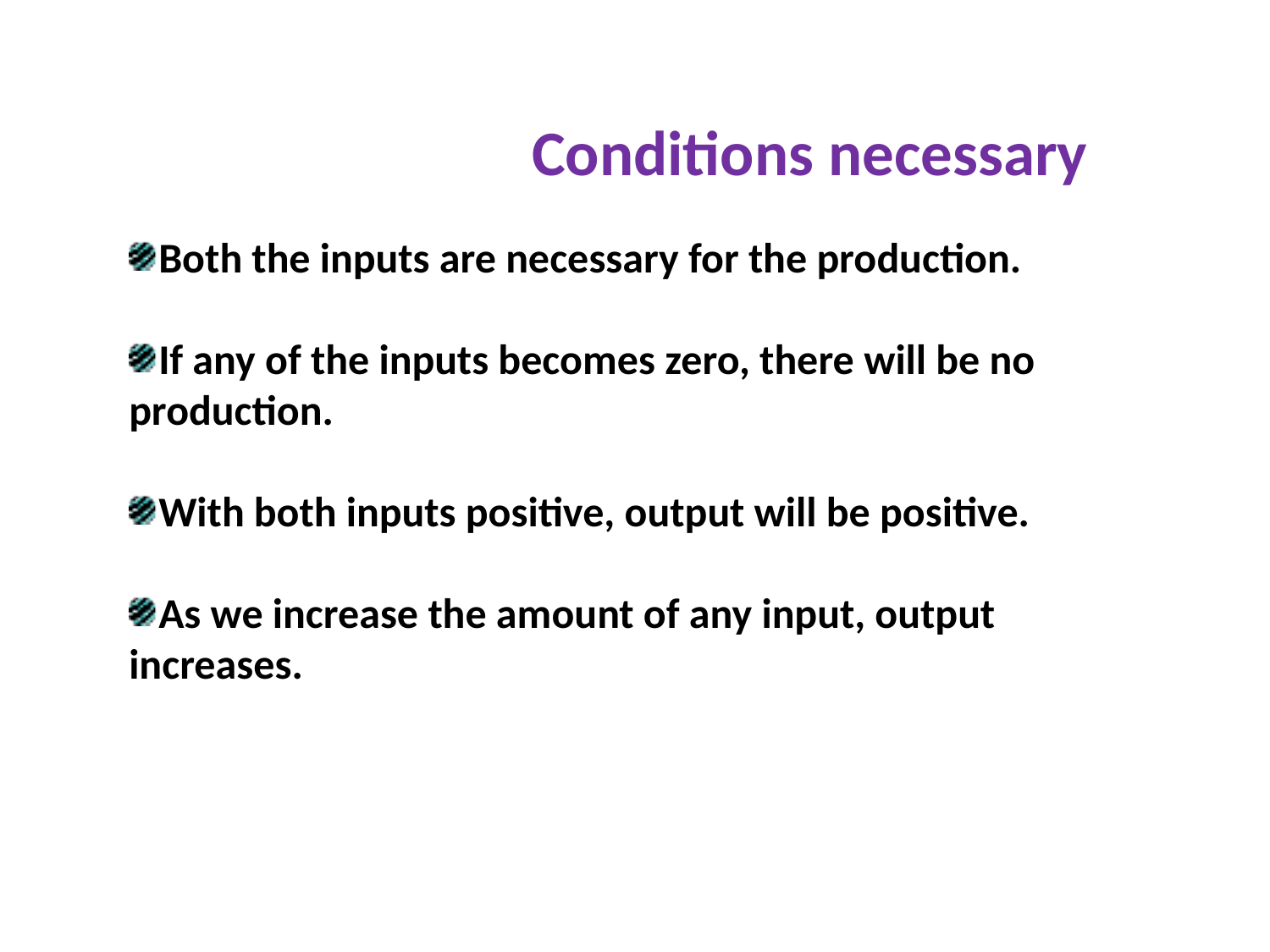

Conditions necessary

Both the inputs are necessary for the production.

If any of the inputs becomes zero, there will be no production.

With both inputs positive, output will be positive.

As we increase the amount of any input, output increases.